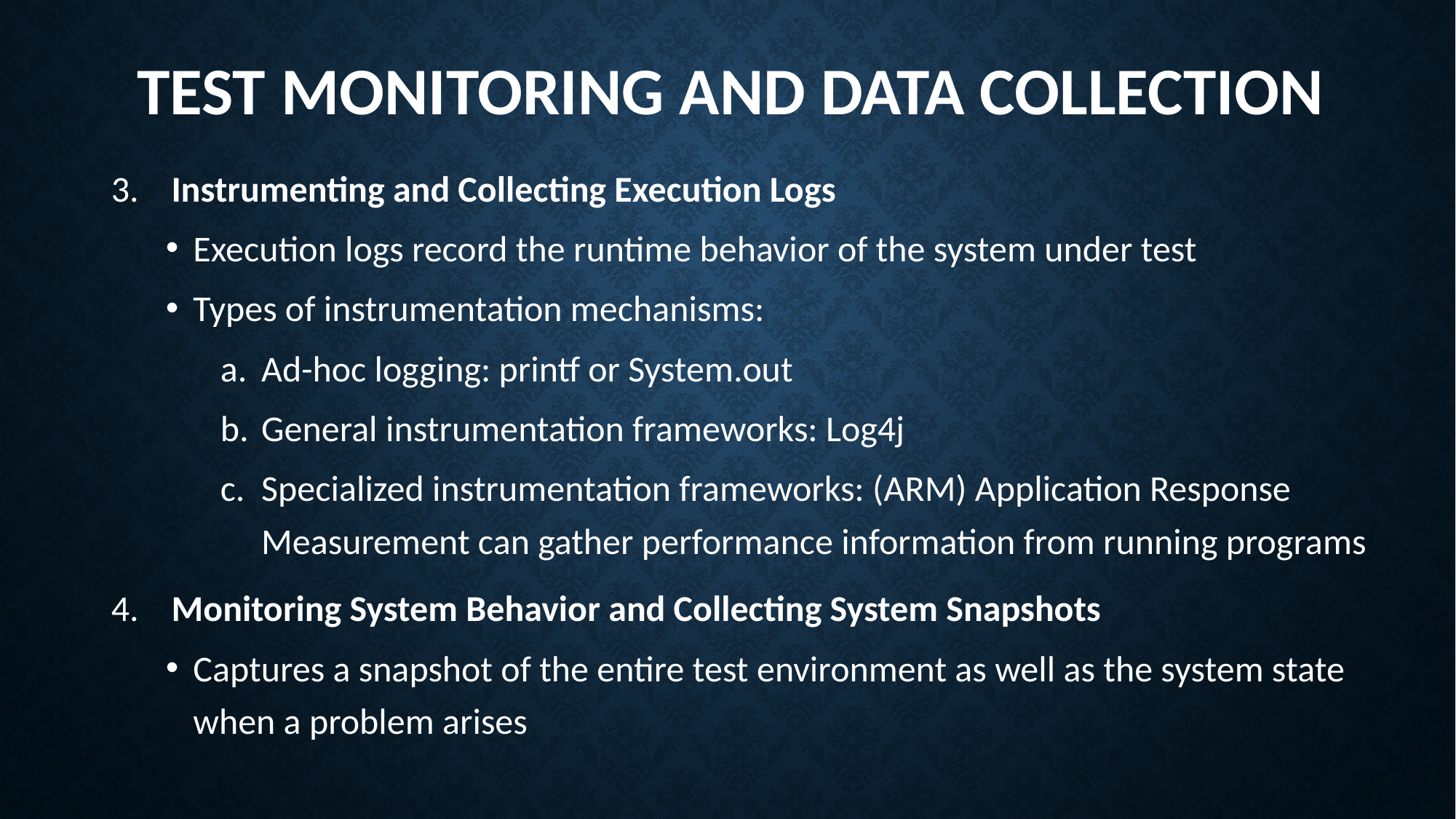

# Test Monitoring and Data Collection
3.    Instrumenting and Collecting Execution Logs
Execution logs record the runtime behavior of the system under test
Types of instrumentation mechanisms:
Ad-hoc logging: printf or System.out
General instrumentation frameworks: Log4j
Specialized instrumentation frameworks: (ARM) Application Response Measurement can gather performance information from running programs
4.    Monitoring System Behavior and Collecting System Snapshots
Captures a snapshot of the entire test environment as well as the system state when a problem arises